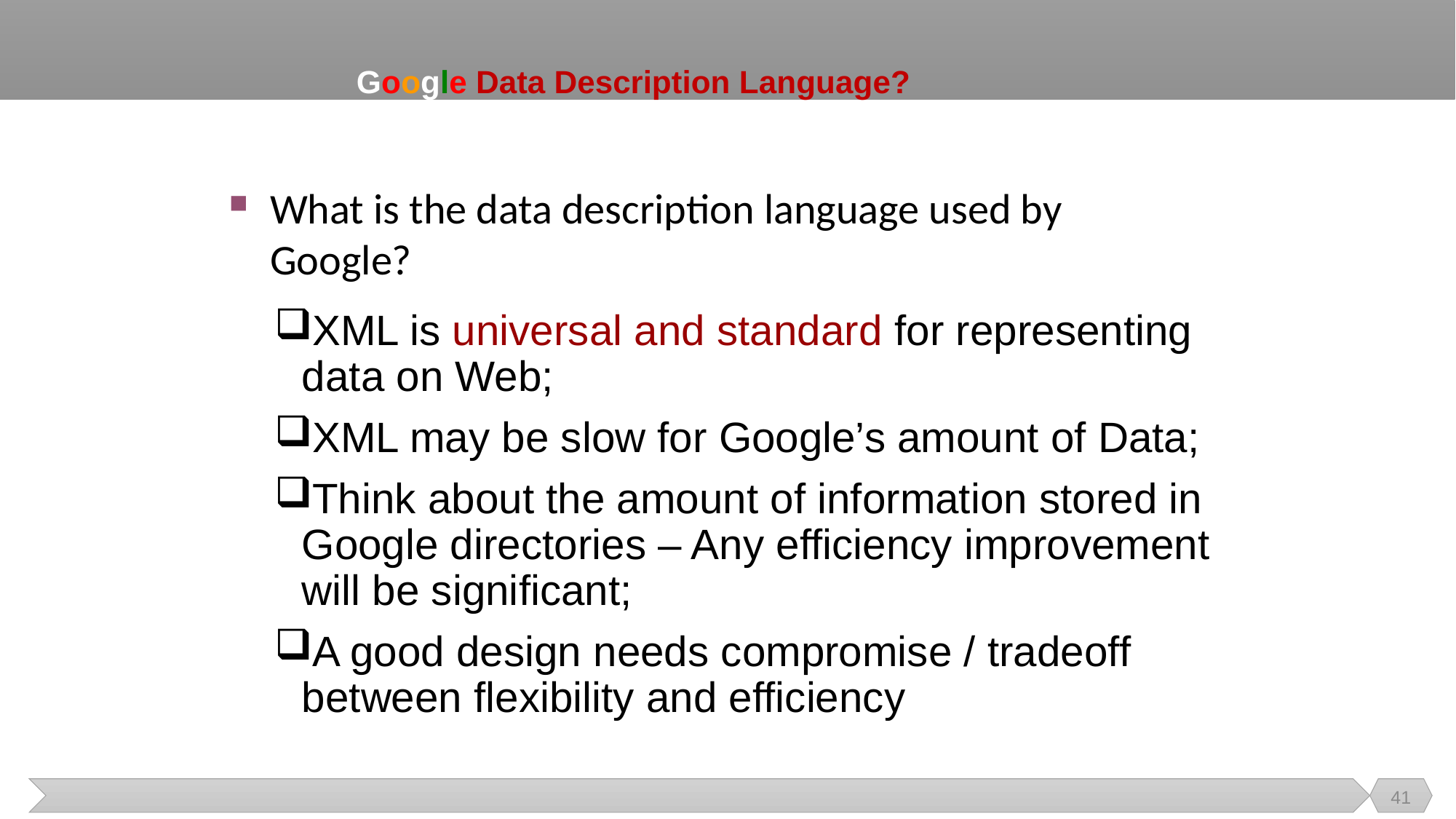

# Google Data Description Language? XML and XML Schema?
What is the data description language used by Google?
XML is universal and standard for representing data on Web;
XML may be slow for Google’s amount of Data;
Think about the amount of information stored in Google directories – Any efficiency improvement will be significant;
A good design needs compromise / tradeoff between flexibility and efficiency
41